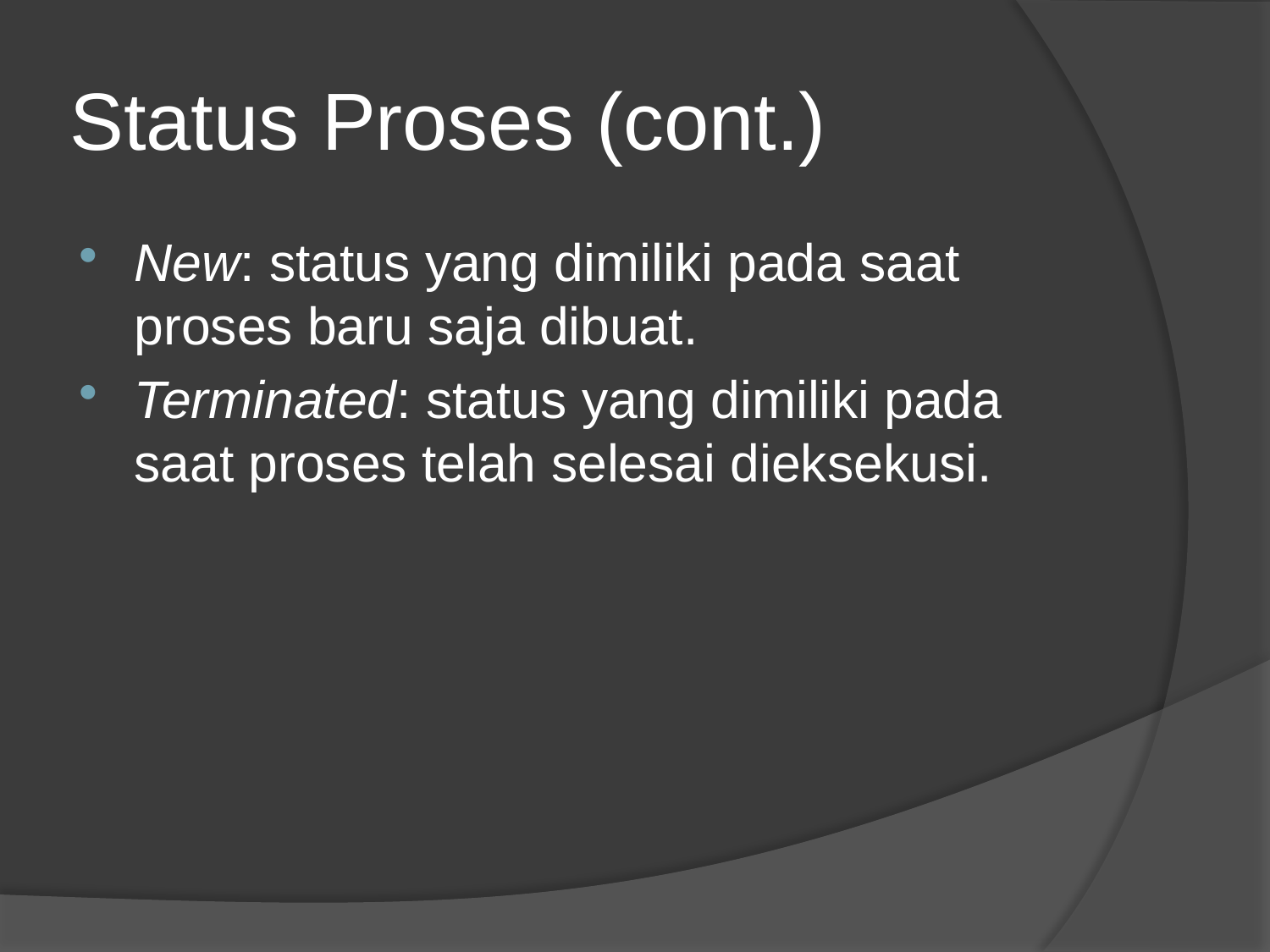

# Status Proses (cont.)
New: status yang dimiliki pada saat proses baru saja dibuat.
Terminated: status yang dimiliki pada saat proses telah selesai dieksekusi.